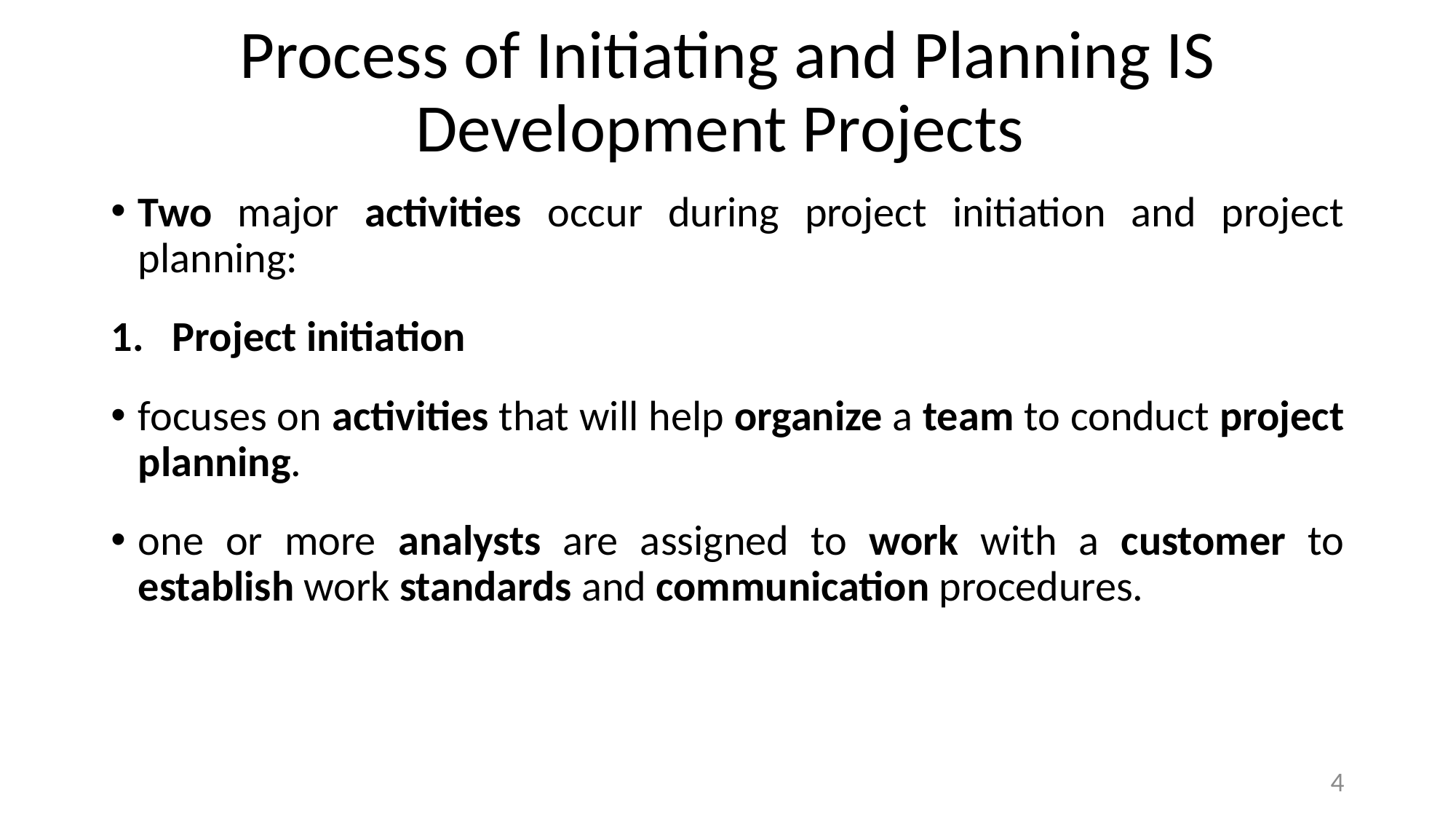

# Process of Initiating and Planning IS Development Projects
Two major activities occur during project initiation and project planning:
Project initiation
focuses on activities that will help organize a team to conduct project planning.
one or more analysts are assigned to work with a customer to establish work standards and communication procedures.
4